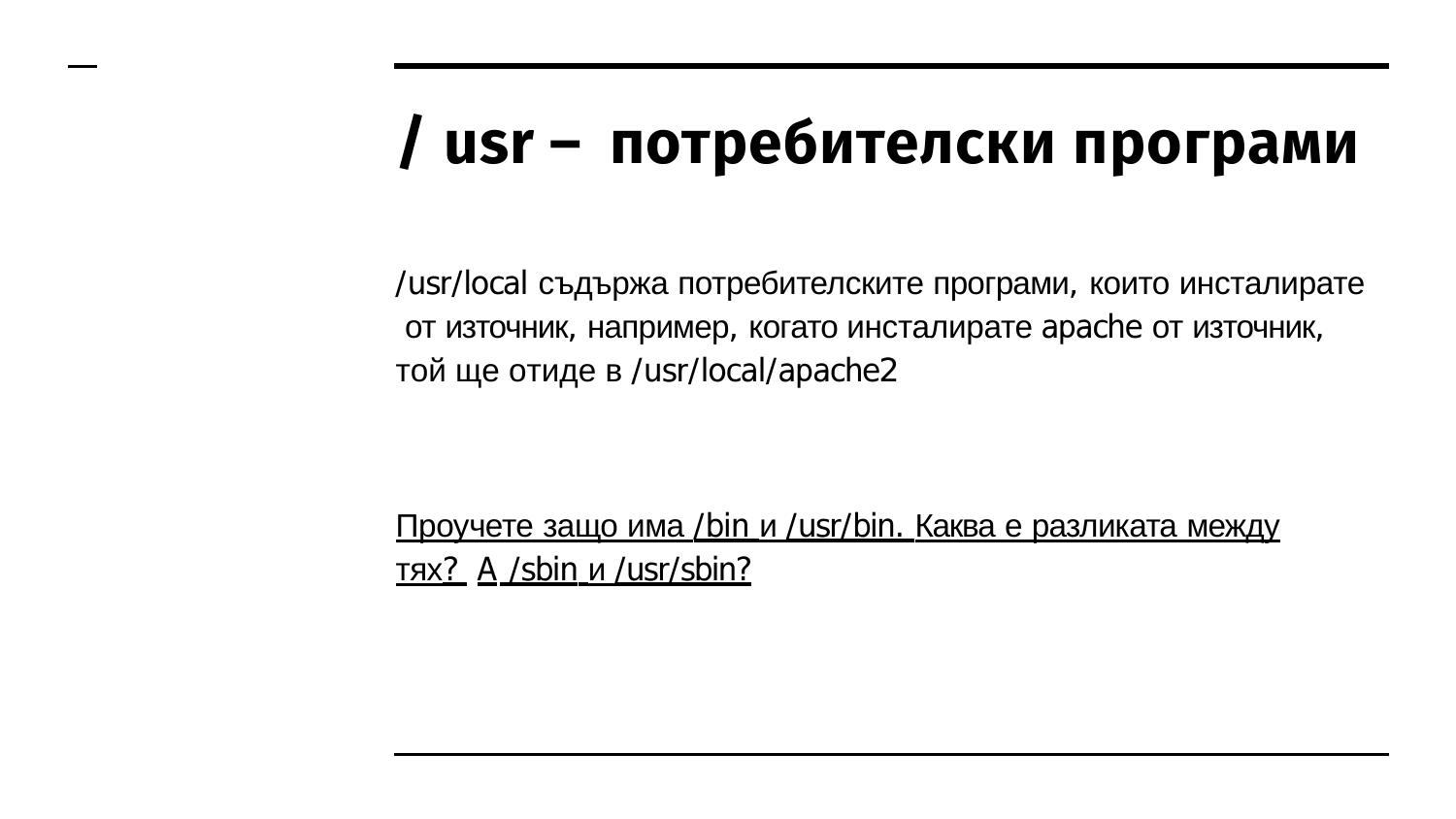

# /usr – потребителски програми
/usr/local съдържа потребителските програми, които инсталирате  от източник, например, когато инсталирате apache от източник,  той ще отиде в /usr/local/apache2
Проучете защо има /bin и /usr/bin. Каква е разликата между тях?  A /sbin и /usr/sbin?